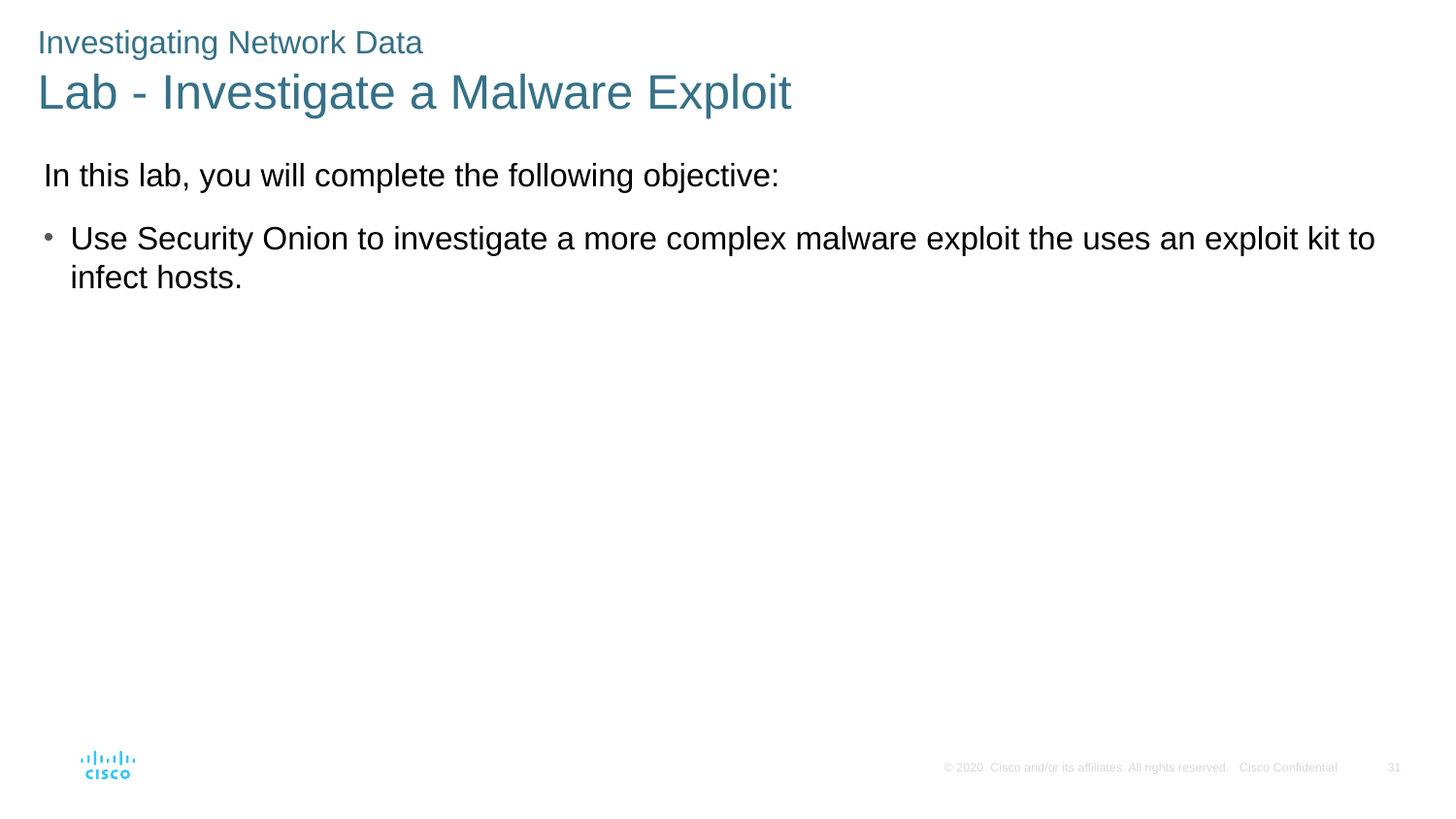

Investigating Network Data
Lab - Investigate a Malware Exploit
In this lab, you will complete the following objective:
Use Security Onion to investigate a more complex malware exploit the uses an exploit kit to infect hosts.